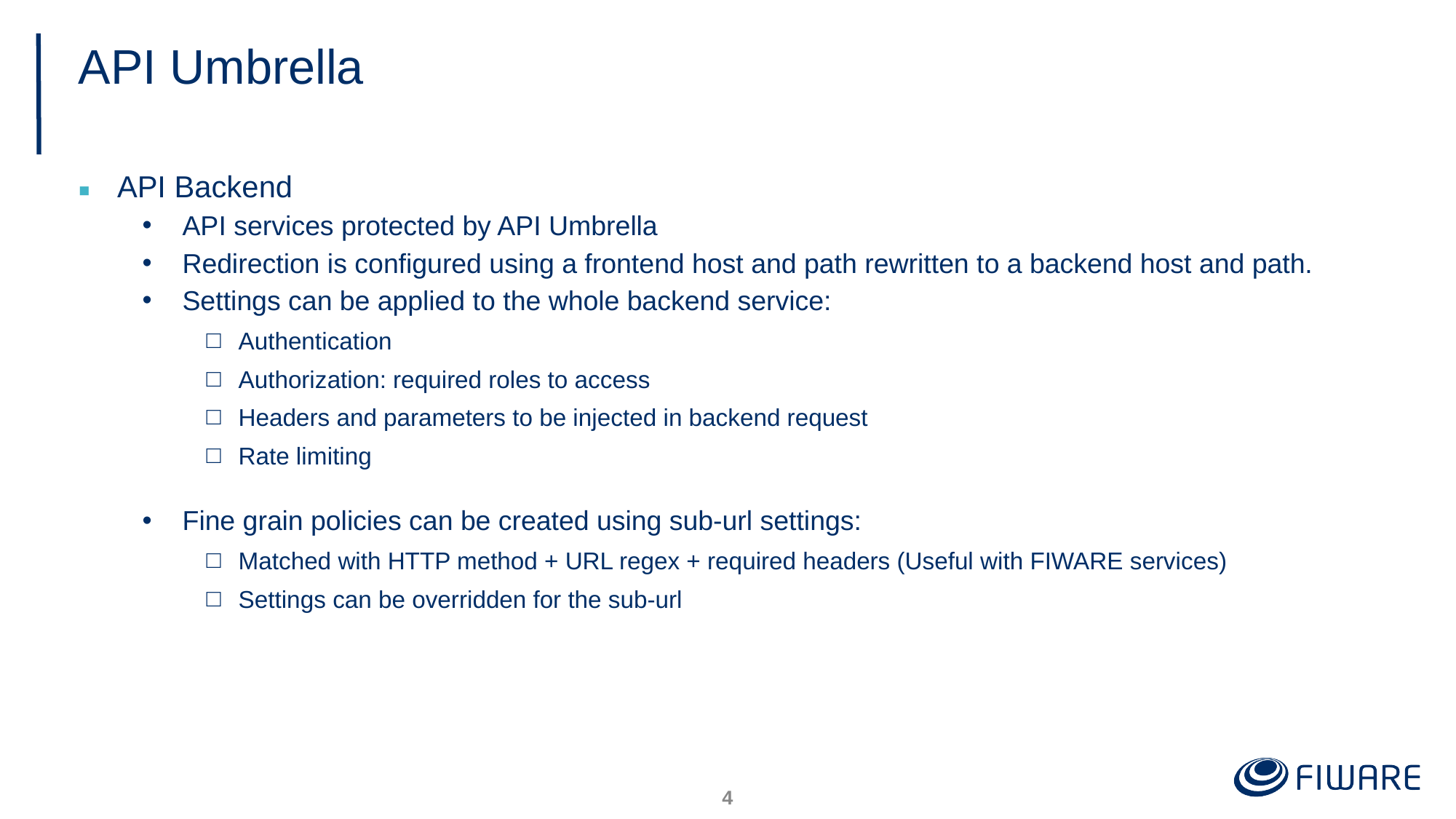

# API Umbrella
API Backend
API services protected by API Umbrella
Redirection is configured using a frontend host and path rewritten to a backend host and path.
Settings can be applied to the whole backend service:
Authentication
Authorization: required roles to access
Headers and parameters to be injected in backend request
Rate limiting
Fine grain policies can be created using sub-url settings:
Matched with HTTP method + URL regex + required headers (Useful with FIWARE services)
Settings can be overridden for the sub-url
4